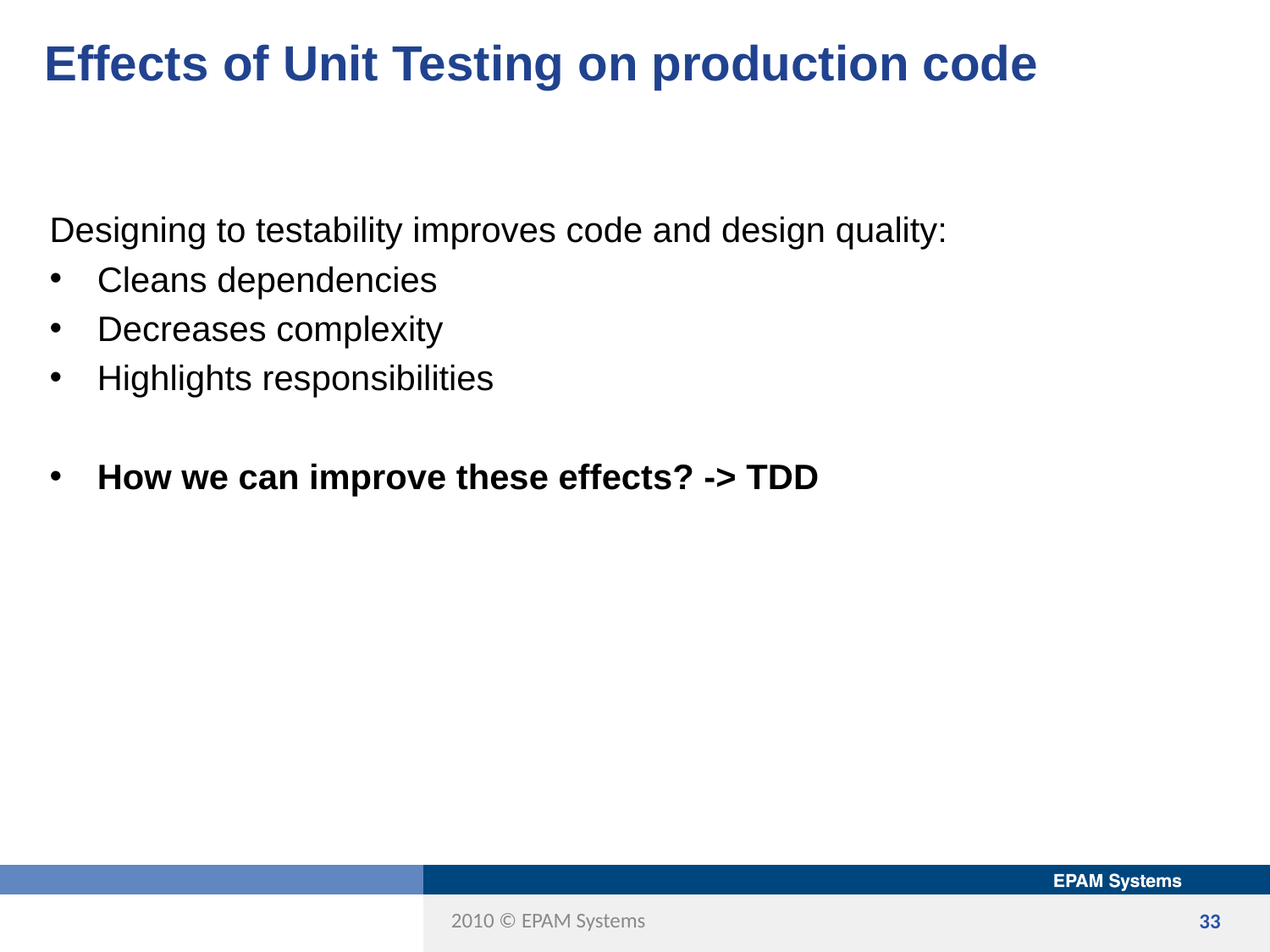

# Effects of Unit Testing on production code

Designing to testability improves code and design quality:
Cleans dependencies
Decreases complexity
Highlights responsibilities

How we can improve these effects? -> TDD